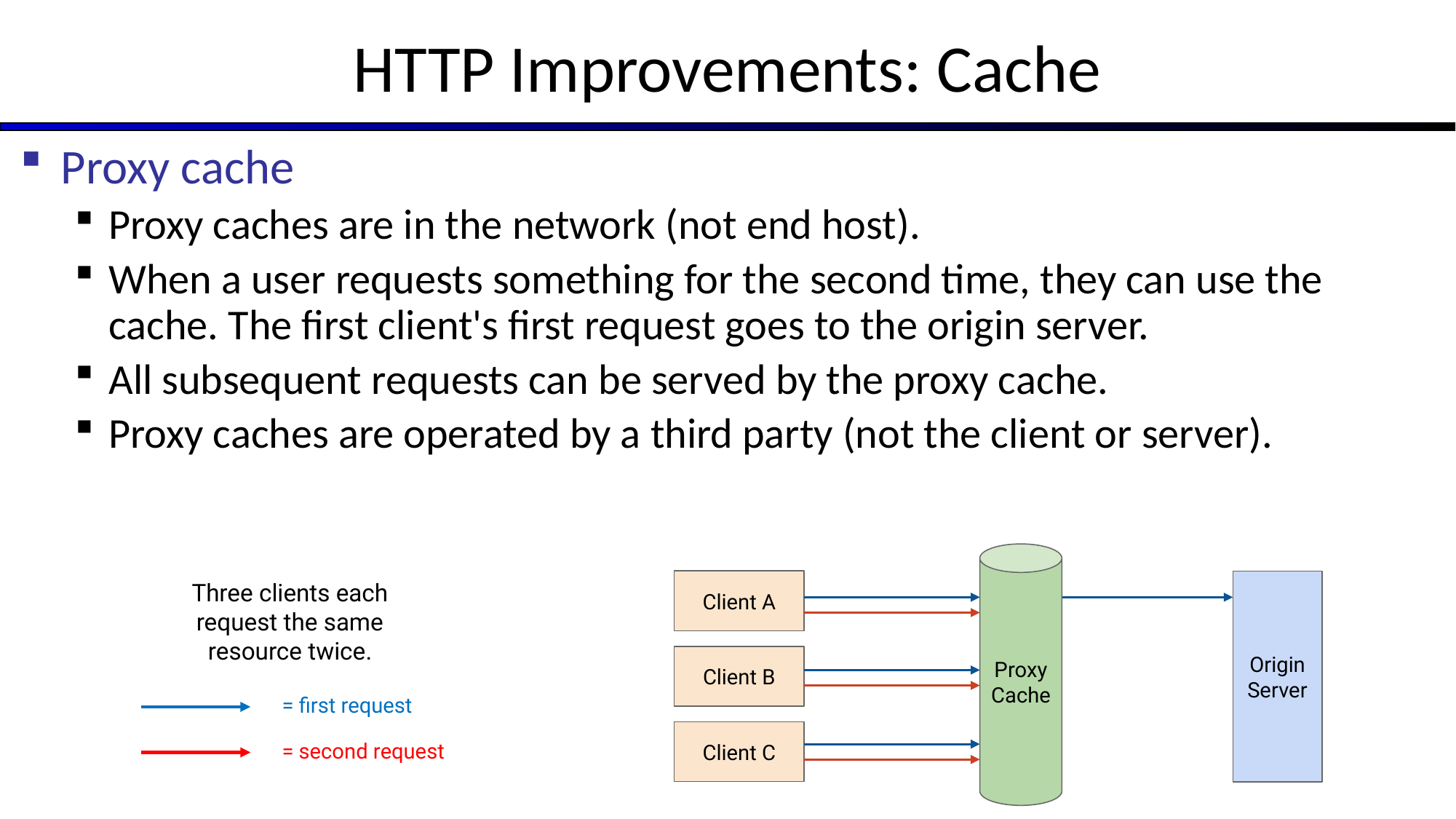

# HTTP Improvements: Cache
Proxy cache
Proxy caches are in the network (not end host).
When a user requests something for the second time, they can use the cache. The first client's first request goes to the origin server.
All subsequent requests can be served by the proxy cache.
Proxy caches are operated by a third party (not the client or server).

Proxy Cache
Client A
Origin Server
Three clients each request the same resource twice.
Client B
= first request
Client C
= second request